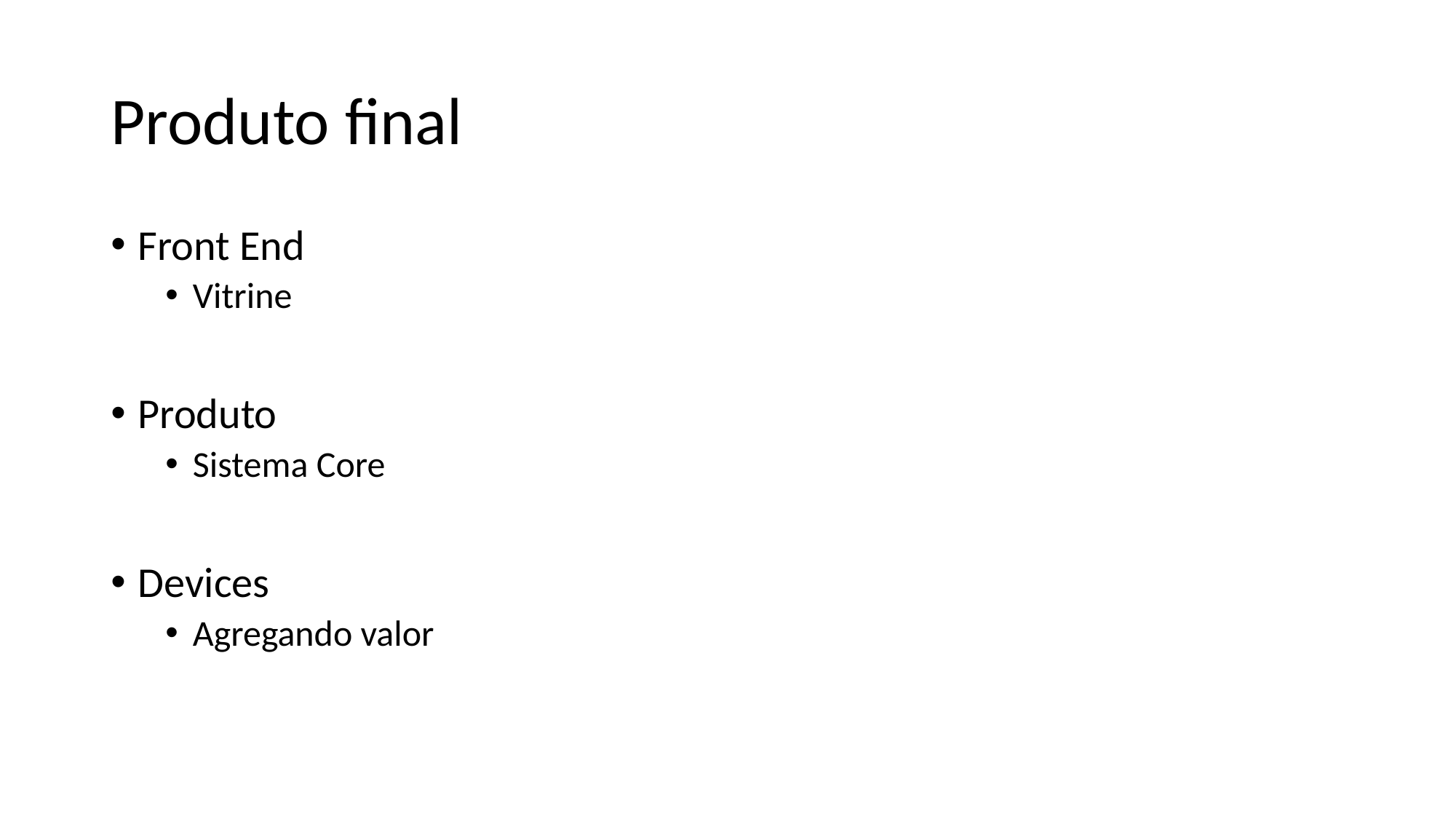

# Produto final
Front End
Vitrine

Produto
Sistema Core

Devices
Agregando valor